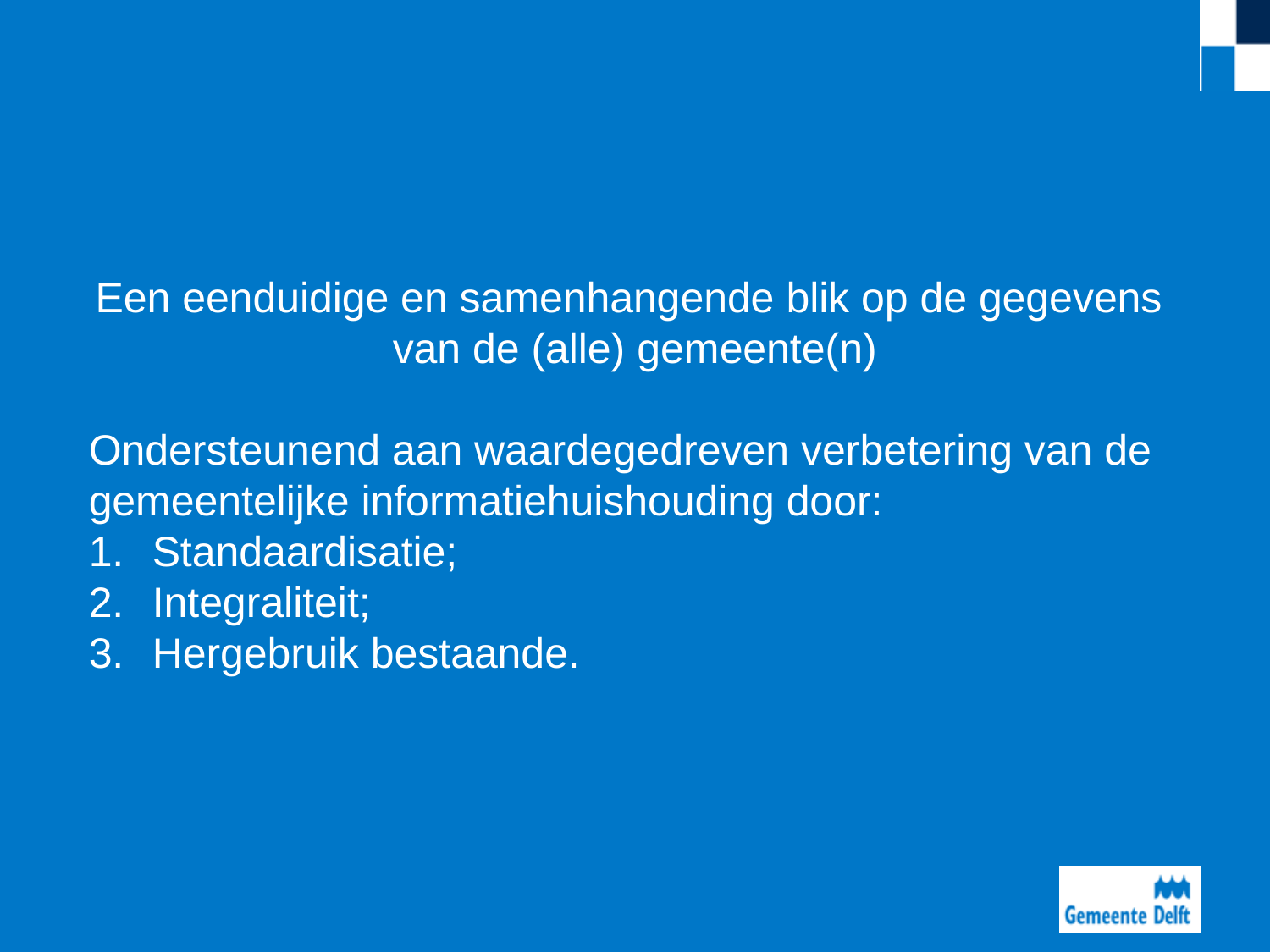

Een eenduidige en samenhangende blik op de gegevens
van de (alle) gemeente(n)

Ondersteunend aan waardegedreven verbetering van de
gemeentelijke informatiehuishouding door:
Standaardisatie;
Integraliteit;
Hergebruik bestaande.
9 april 2018
Plan van Aanpak Gemeentelijk Gegevensmodel Versie 0.9